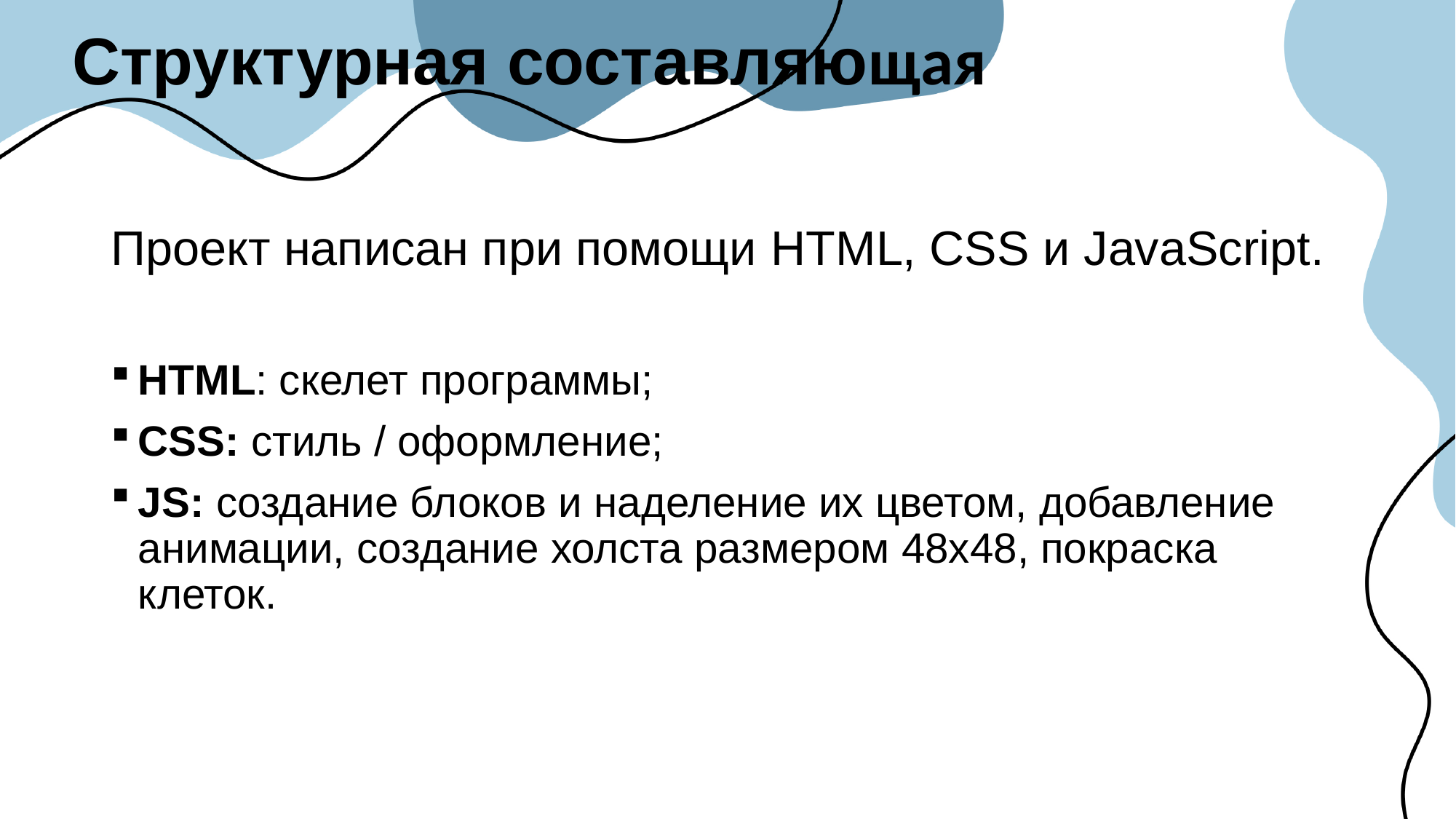

# Структурная составляющая
Проект написан при помощи HTML, CSS и JavaScript.

HTML: скелет программы;
CSS: стиль / оформление;
JS: создание блоков и наделение их цветом, добавление анимации, создание холста размером 48х48, покраска клеток.